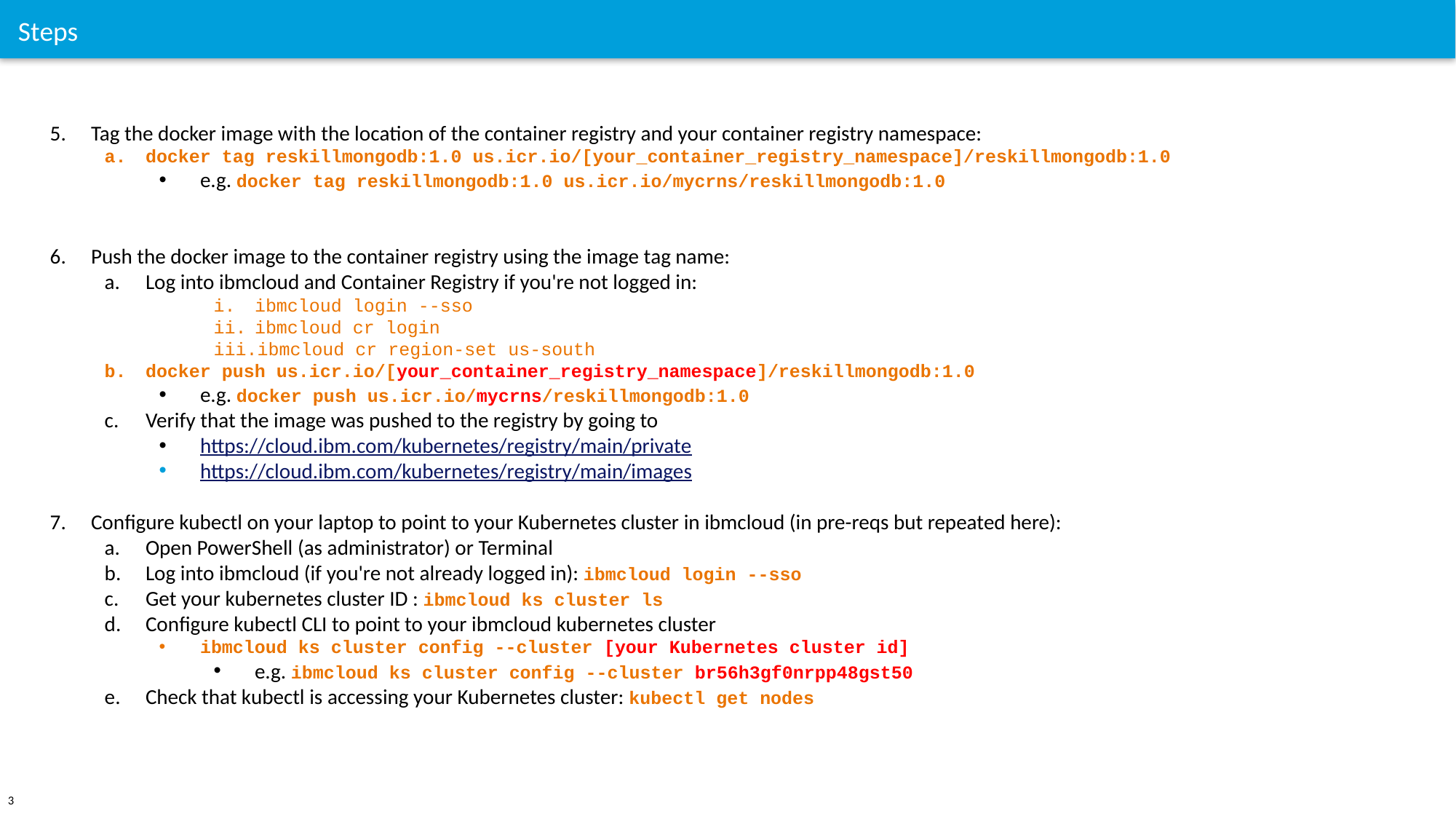

# Steps
Tag the docker image with the location of the container registry and your container registry namespace:
docker tag reskillmongodb:1.0 us.icr.io/[your_container_registry_namespace]/reskillmongodb:1.0
e.g. docker tag reskillmongodb:1.0 us.icr.io/mycrns/reskillmongodb:1.0

Push the docker image to the container registry using the image tag name:
Log into ibmcloud and Container Registry if you're not logged in:
ibmcloud login --sso
ibmcloud cr login
ibmcloud cr region-set us-south
docker push us.icr.io/[your_container_registry_namespace]/reskillmongodb:1.0
e.g. docker push us.icr.io/mycrns/reskillmongodb:1.0
Verify that the image was pushed to the registry by going to
https://cloud.ibm.com/kubernetes/registry/main/private
https://cloud.ibm.com/kubernetes/registry/main/images

Configure kubectl on your laptop to point to your Kubernetes cluster in ibmcloud (in pre-reqs but repeated here):
Open PowerShell (as administrator) or Terminal
Log into ibmcloud (if you're not already logged in): ibmcloud login --sso
Get your kubernetes cluster ID : ibmcloud ks cluster ls
Configure kubectl CLI to point to your ibmcloud kubernetes cluster
ibmcloud ks cluster config --cluster [your Kubernetes cluster id]
e.g. ibmcloud ks cluster config --cluster br56h3gf0nrpp48gst50
Check that kubectl is accessing your Kubernetes cluster: kubectl get nodes

3